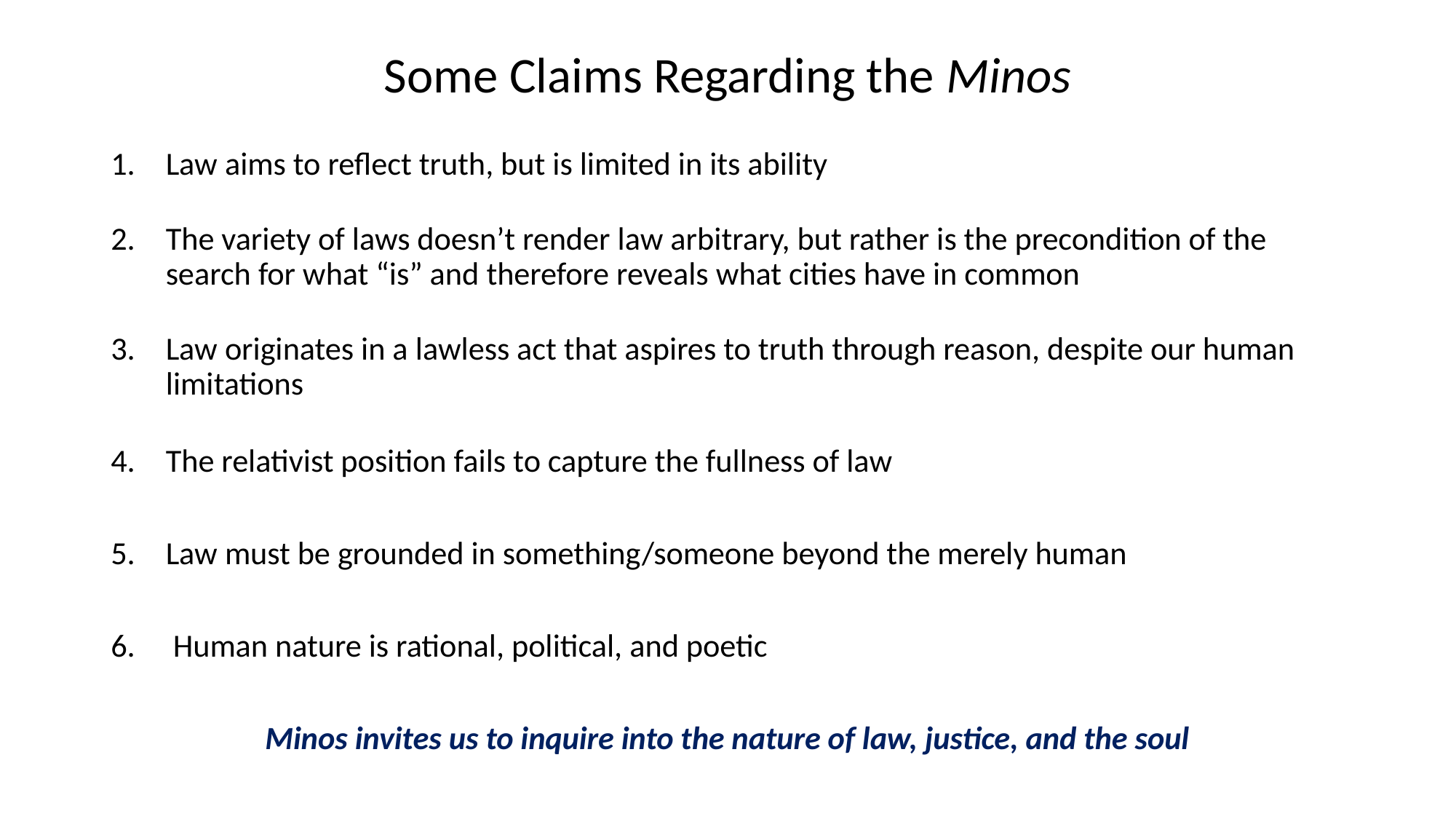

# Some Claims Regarding the Minos
Law aims to reflect truth, but is limited in its ability

The variety of laws doesn’t render law arbitrary, but rather is the precondition of the search for what “is” and therefore reveals what cities have in common

Law originates in a lawless act that aspires to truth through reason, despite our human limitations

The relativist position fails to capture the fullness of law

Law must be grounded in something/someone beyond the merely human

 Human nature is rational, political, and poetic

Minos invites us to inquire into the nature of law, justice, and the soul